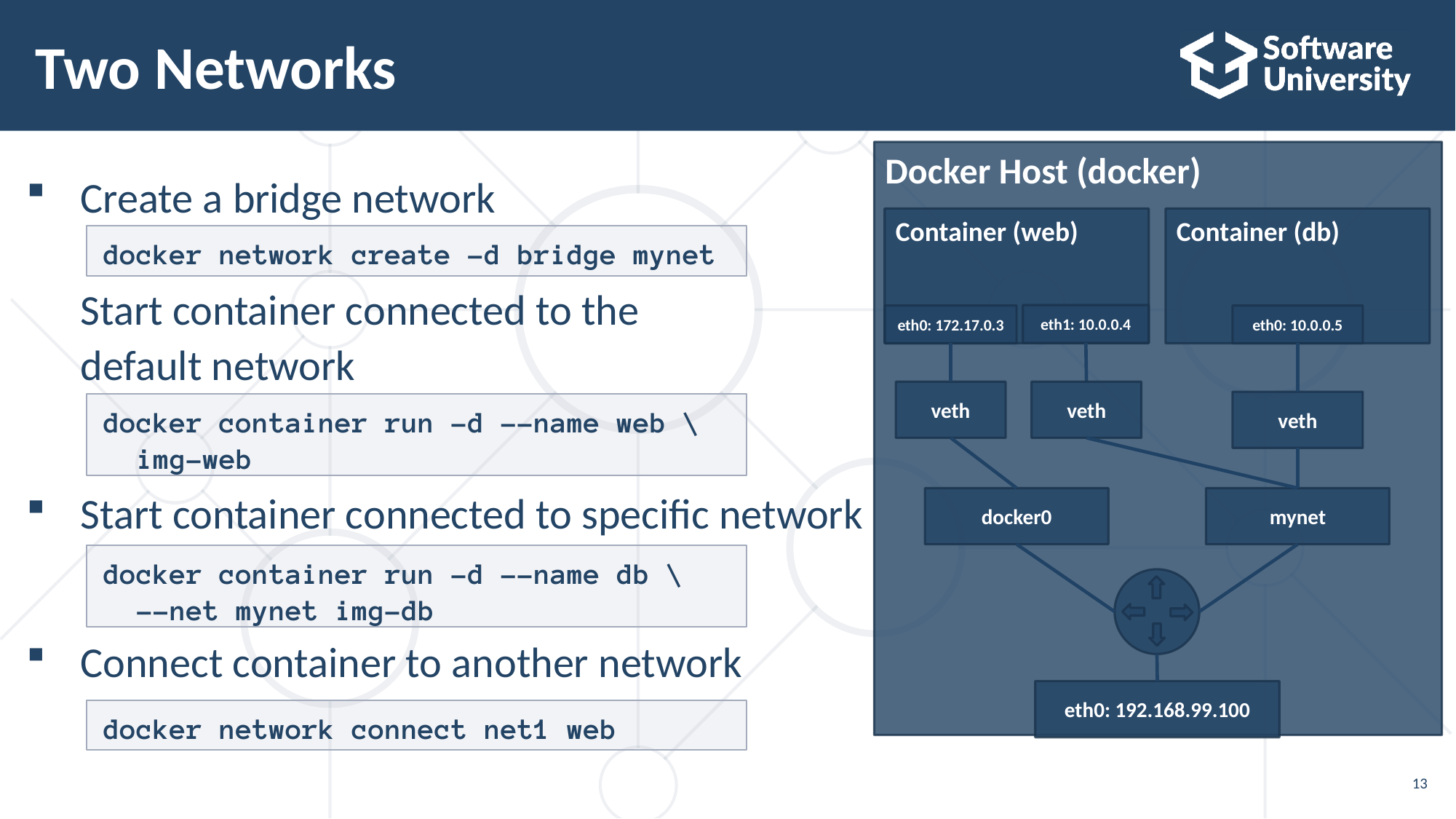

# Two Networks
Docker Host (docker)
Create a bridge network
Start container connected to the
default network

Start container connected to specific network

Connect container to another network
Container (web)
eth0: 172.17.0.3
Container (db)
eth0: 10.0.0.5
docker network create -d bridge mynet
eth1: 10.0.0.4
veth
veth
veth
docker container run -d --name web \
  img-web
docker0
mynet
docker container run -d --name db \
  --net mynet img-db

eth0: 192.168.99.100
docker network connect net1 web
13